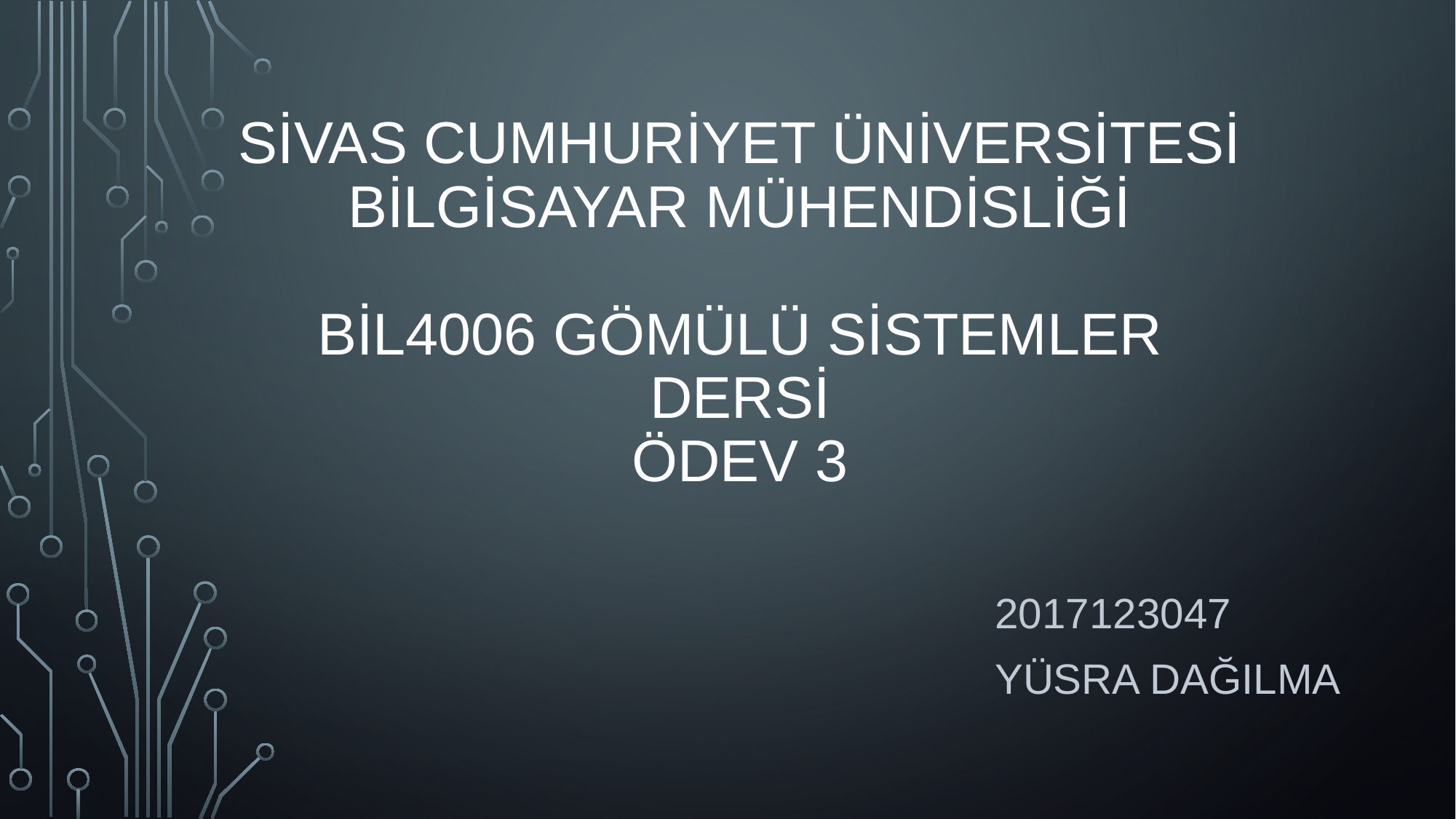

# Sivas cumhuriyet üniversitesi bilgisayar mühendisliği bil4006 gömülü sistemler dersi ödev 3
2017123047
Yüsra dağılma